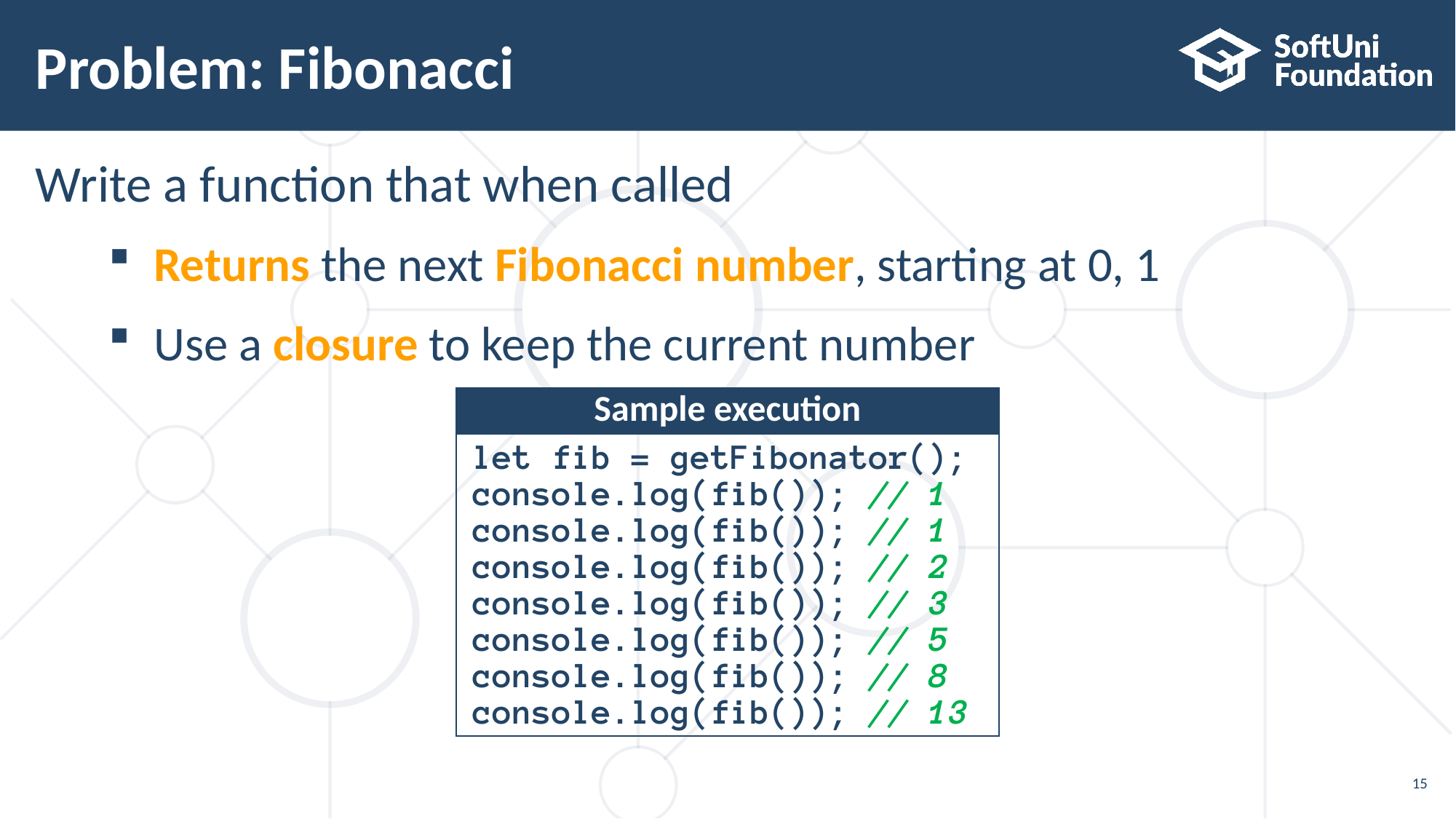

# Problem: Fibonacci
Write a function that when called
Returns the next Fibonacci number, starting at 0, 1
Use a closure to keep the current number
| Sample execution |
| --- |
| let fib = getFibonator(); console.log(fib()); // 1 console.log(fib()); // 1 console.log(fib()); // 2 console.log(fib()); // 3 console.log(fib()); // 5 console.log(fib()); // 8 console.log(fib()); // 13 |
15